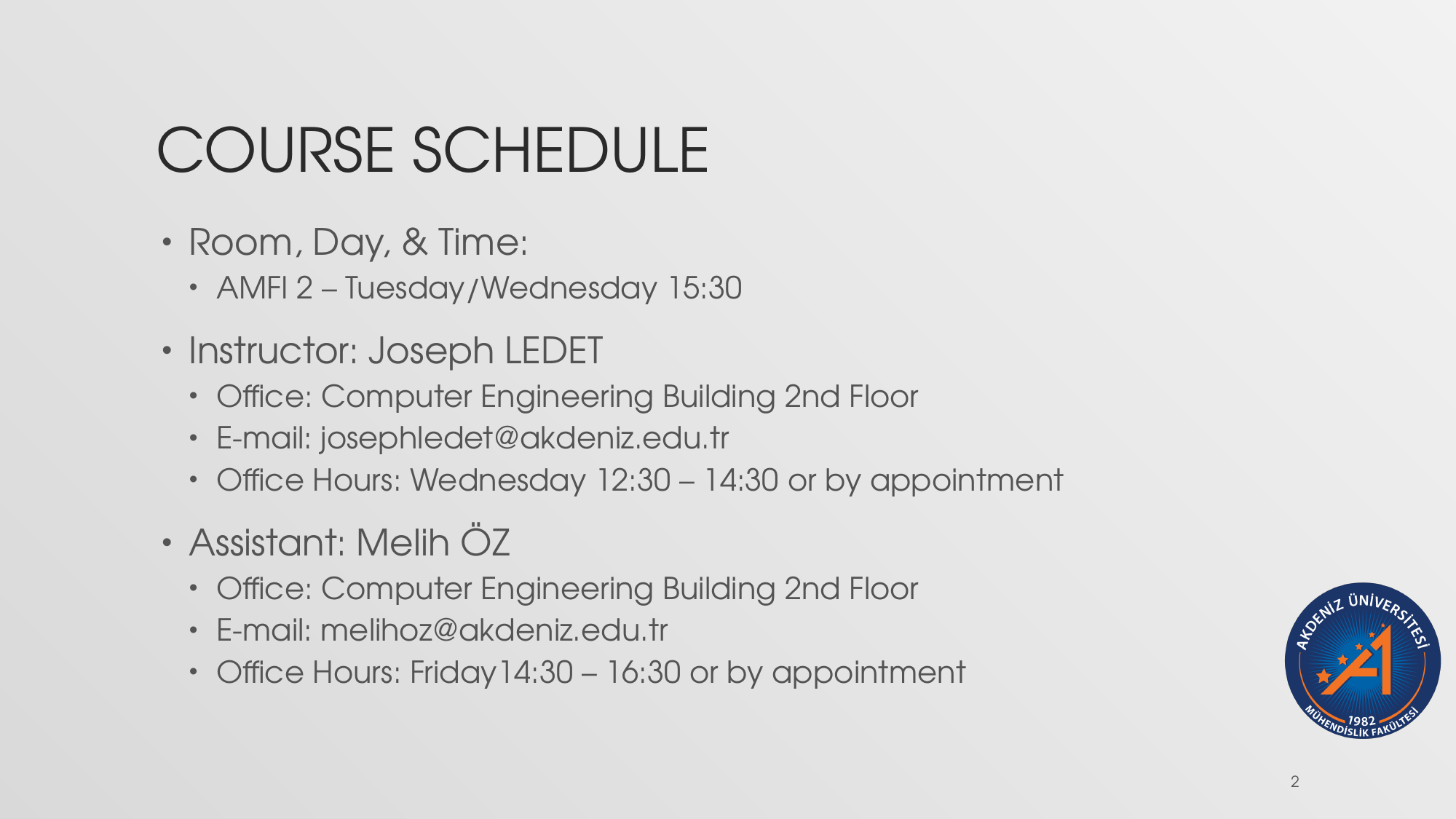

# Course schedule
Room, Day, & Time:
AMFI 2 – Tuesday/Wednesday 15:30
Instructor: Joseph LEDET
Office: Computer Engineering Building 2nd Floor
E-mail: josephledet@akdeniz.edu.tr
Office Hours: Wednesday 12:30 – 14:30 or by appointment
Assistant: Melih ÖZ
Office: Computer Engineering Building 2nd Floor
E-mail: melihoz@akdeniz.edu.tr
Office Hours: Friday14:30 – 16:30 or by appointment

2